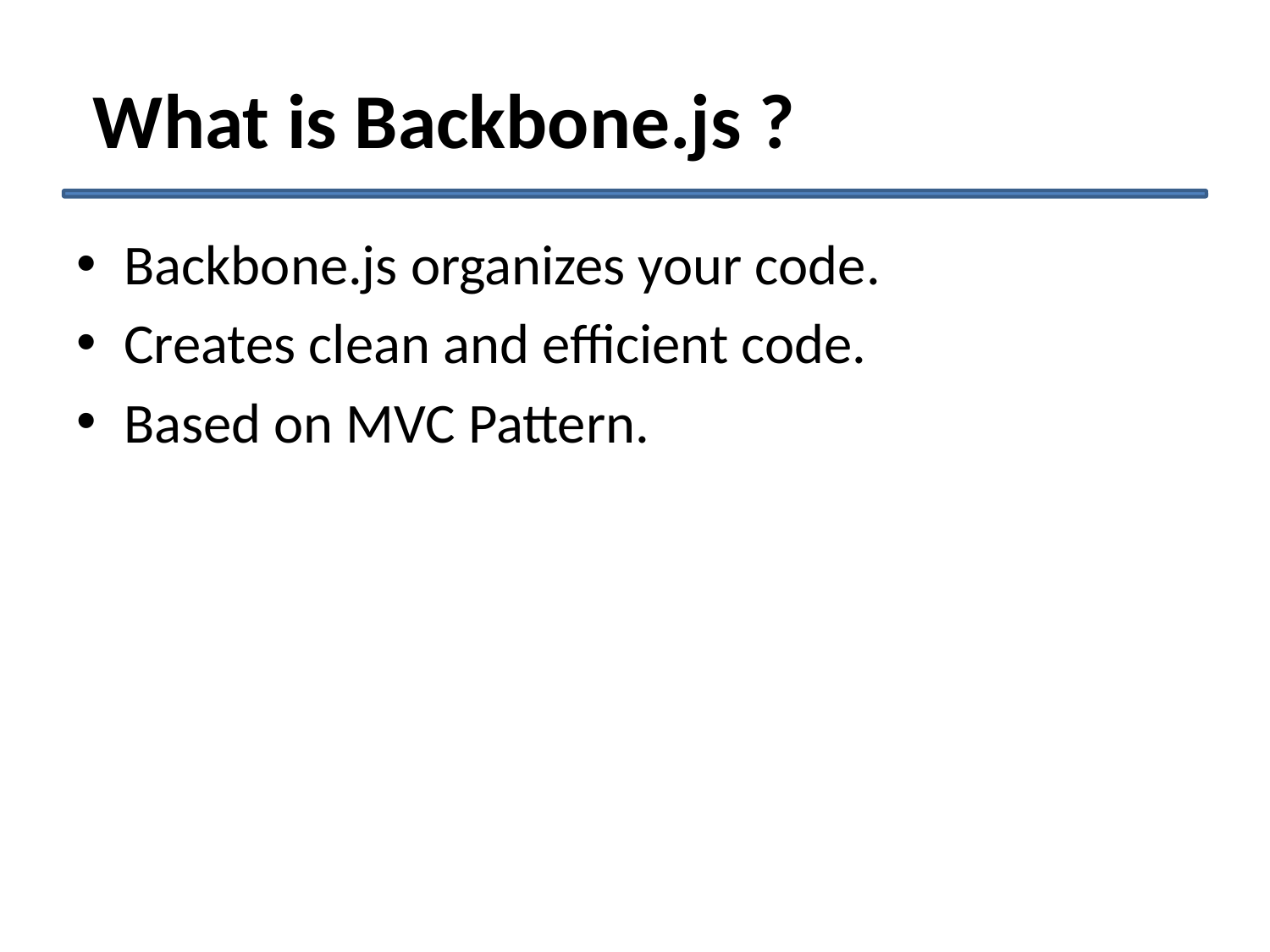

# What is Backbone.js ?

Backbone.js organizes your code.
Creates clean and efficient code.
Based on MVC Pattern.